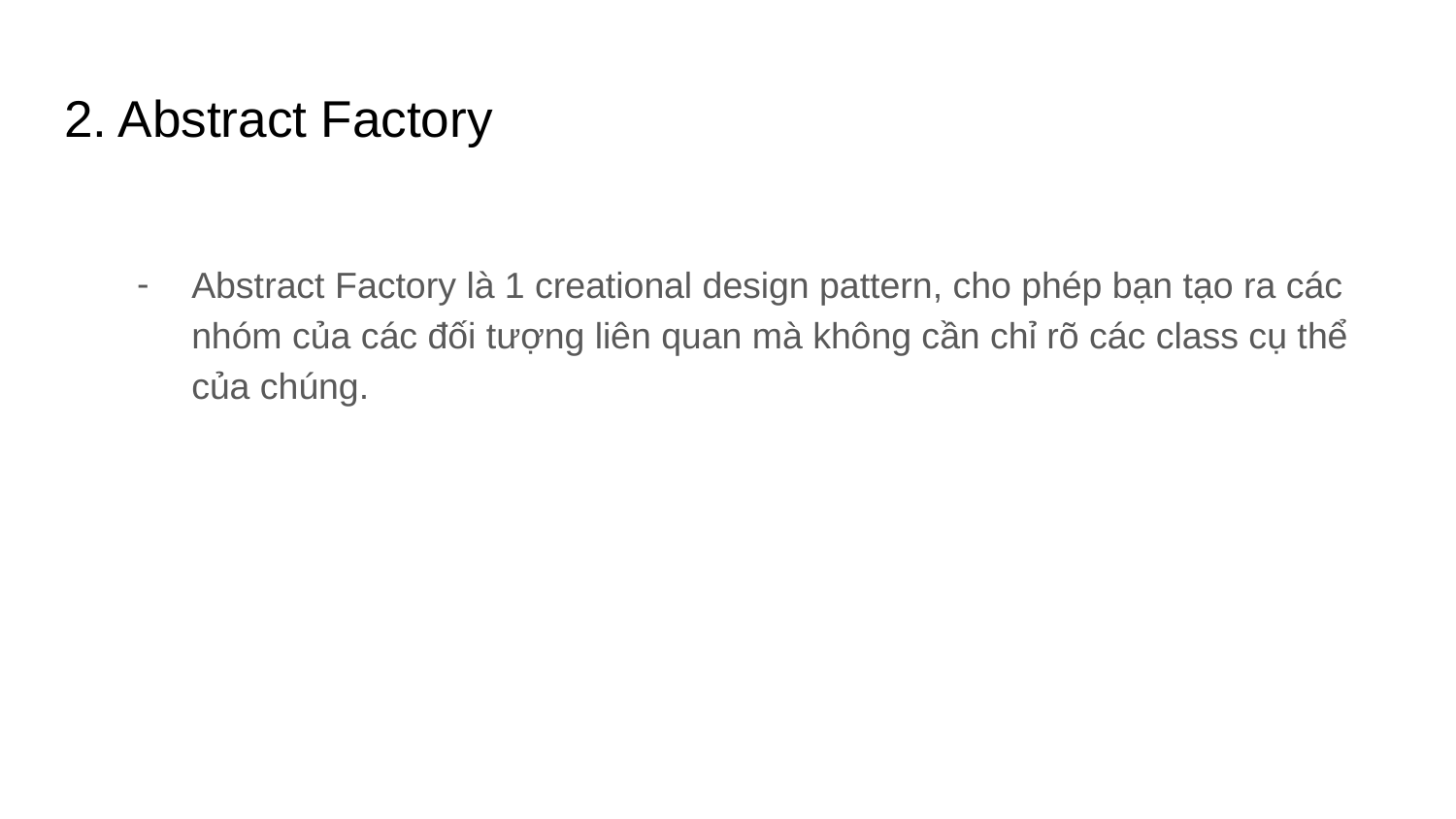

# 2. Abstract Factory
Abstract Factory là 1 creational design pattern, cho phép bạn tạo ra các nhóm của các đối tượng liên quan mà không cần chỉ rõ các class cụ thể của chúng.